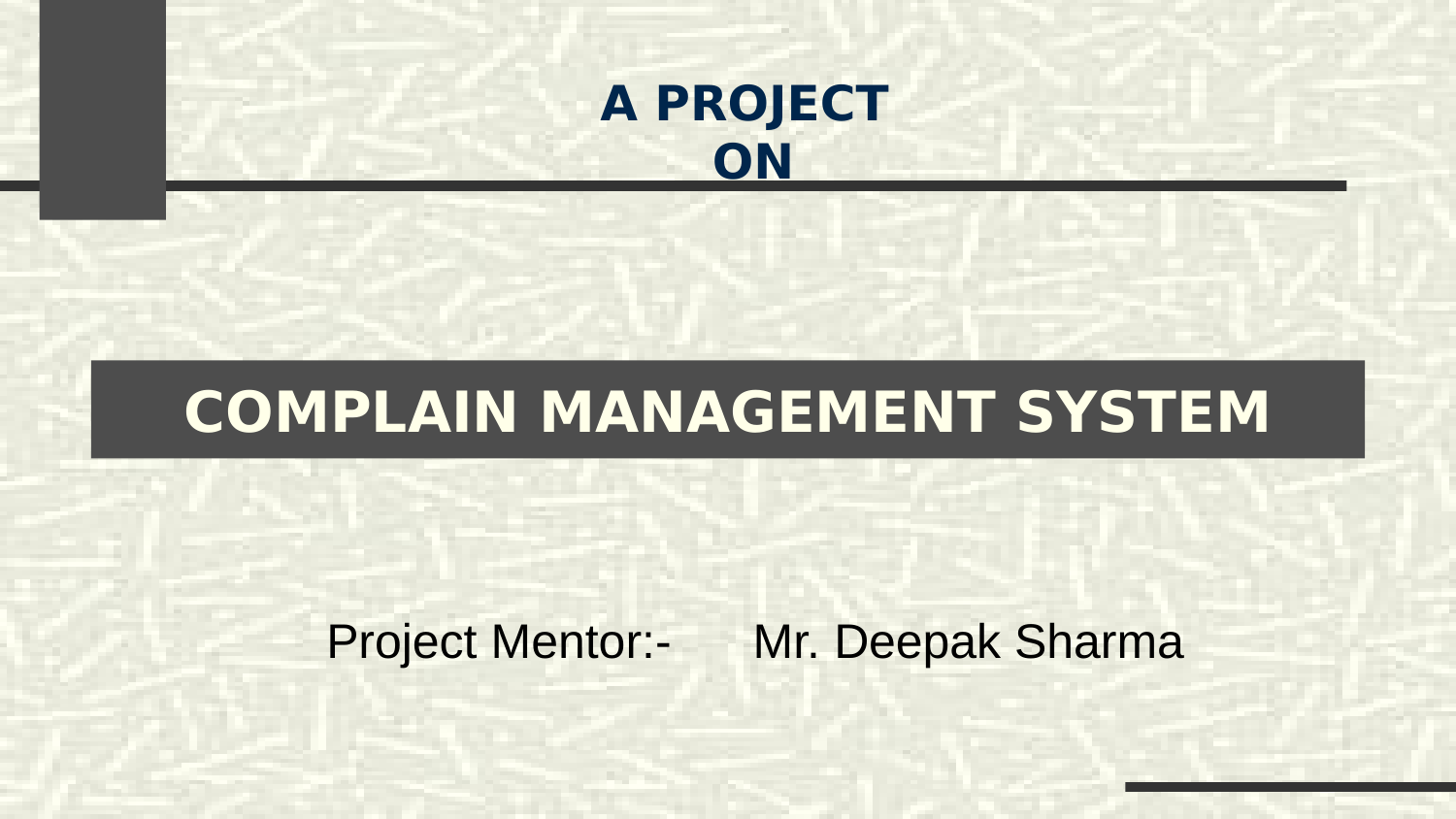

A PROJECT
 ON
COMPLAIN MANAGEMENT SYSTEM
Project Mentor:-      Mr. Deepak Sharma